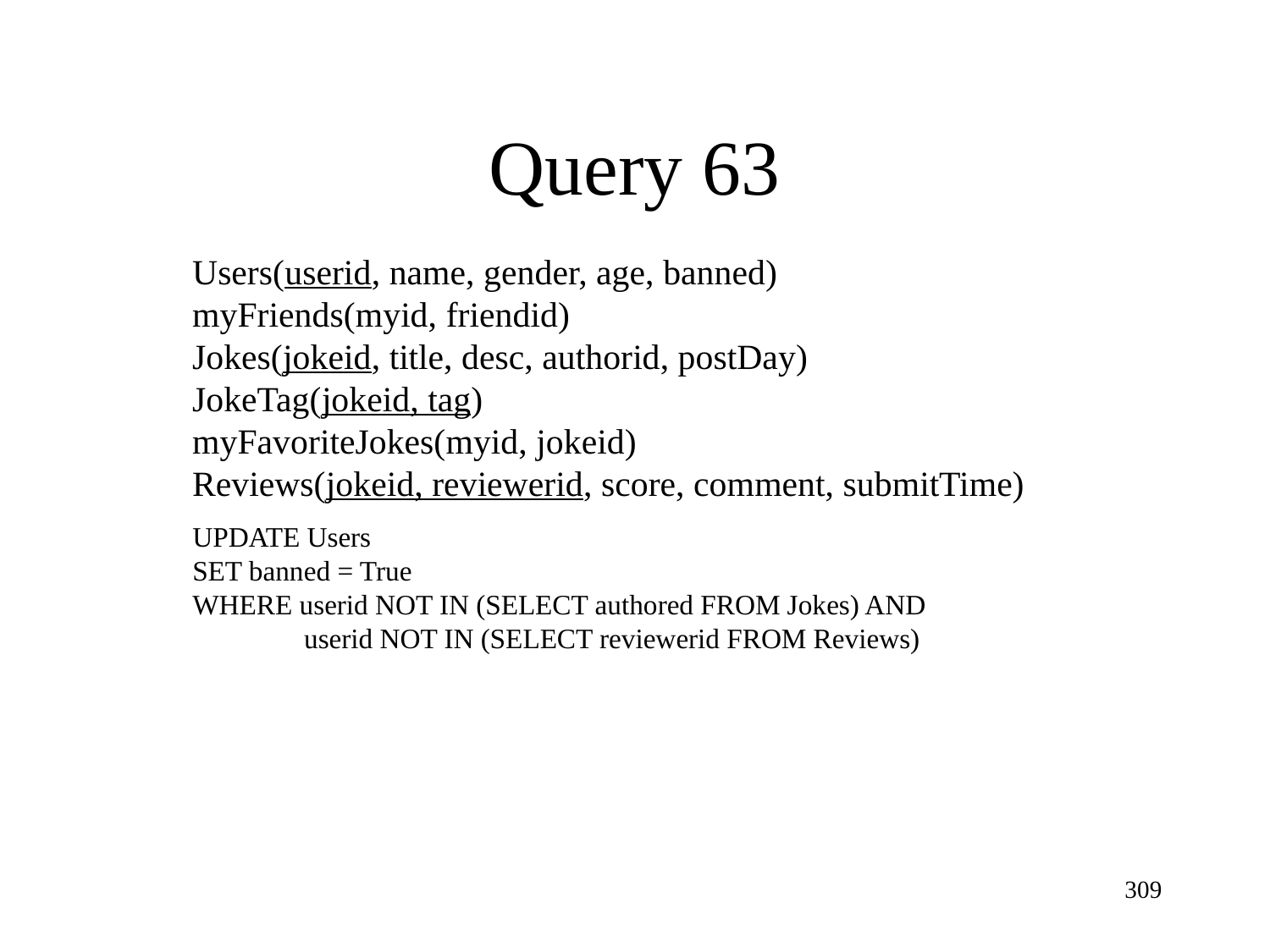

Query 63
Users(userid, name, gender, age, banned)
myFriends(myid, friendid)
Jokes(jokeid, title, desc, authorid, postDay)
JokeTag(jokeid, tag)
myFavoriteJokes(myid, jokeid)
Reviews(jokeid, reviewerid, score, comment, submitTime)
UPDATE Users
SET banned = True
WHERE userid NOT IN (SELECT authored FROM Jokes) AND
                userid NOT IN (SELECT reviewerid FROM Reviews)
309